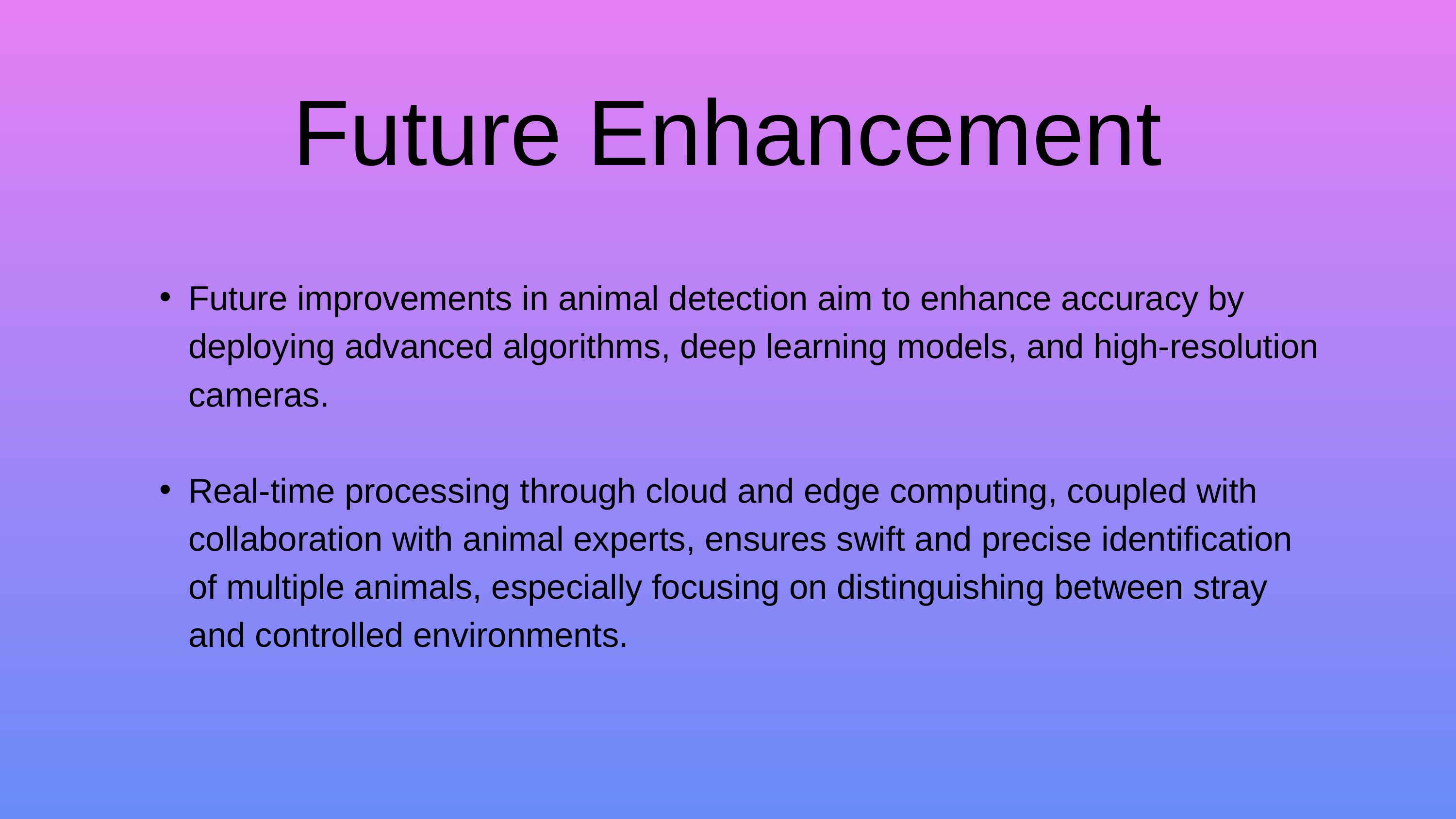

Future Enhancement
Future improvements in animal detection aim to enhance accuracy by deploying advanced algorithms, deep learning models, and high-resolution cameras.

Real-time processing through cloud and edge computing, coupled with collaboration with animal experts, ensures swift and precise identification of multiple animals, especially focusing on distinguishing between stray and controlled environments.